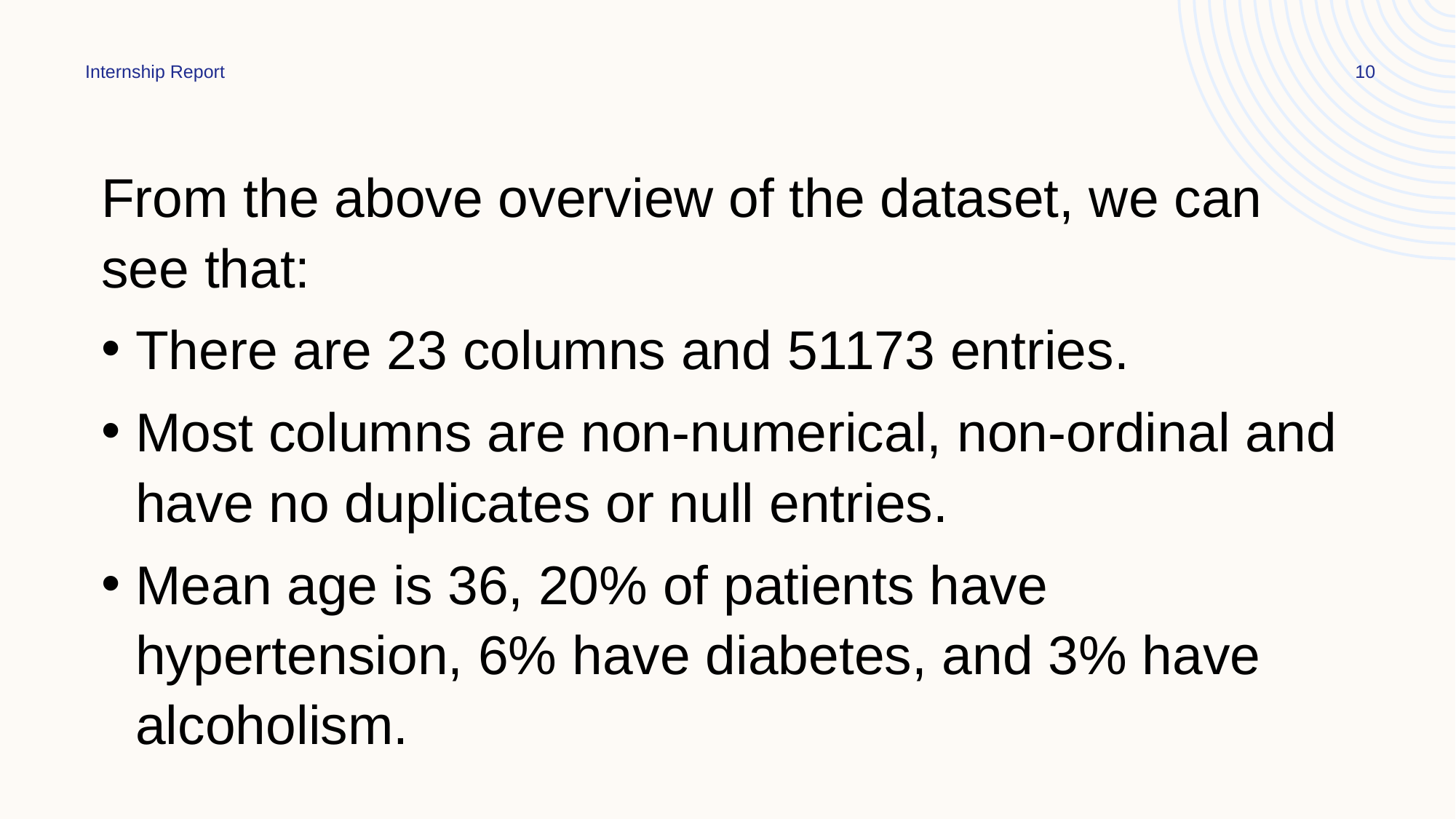

Internship Report
10
From the above overview of the dataset, we can see that:
There are 23 columns and 51173 entries.
Most columns are non-numerical, non-ordinal and have no duplicates or null entries.
Mean age is 36, 20% of patients have hypertension, 6% have diabetes, and 3% have alcoholism.